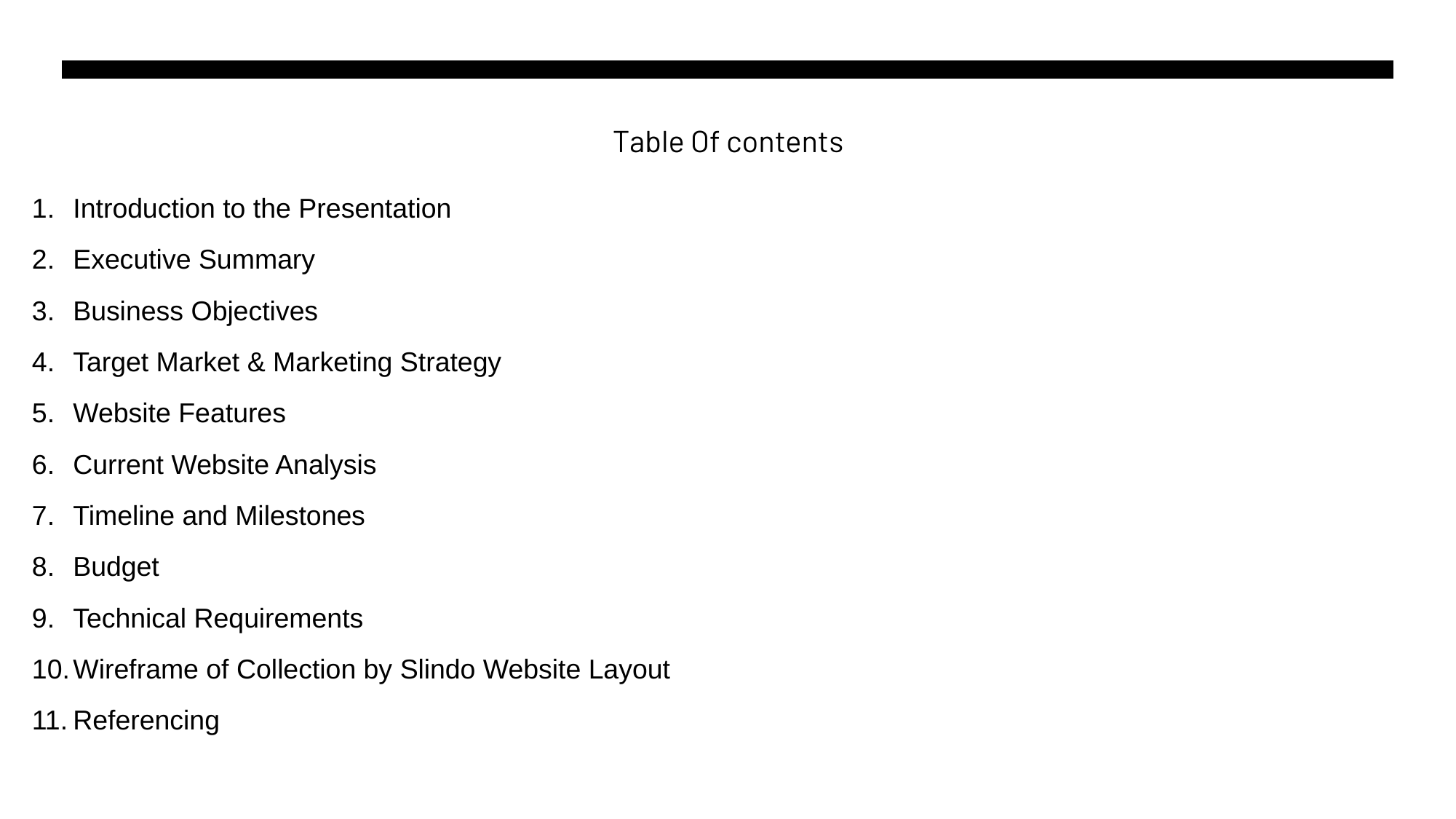

# Table Of contents
Introduction to the Presentation
Executive Summary
Business Objectives
Target Market & Marketing Strategy
Website Features
Current Website Analysis
Timeline and Milestones
Budget
Technical Requirements
Wireframe of Collection by Slindo Website Layout
Referencing